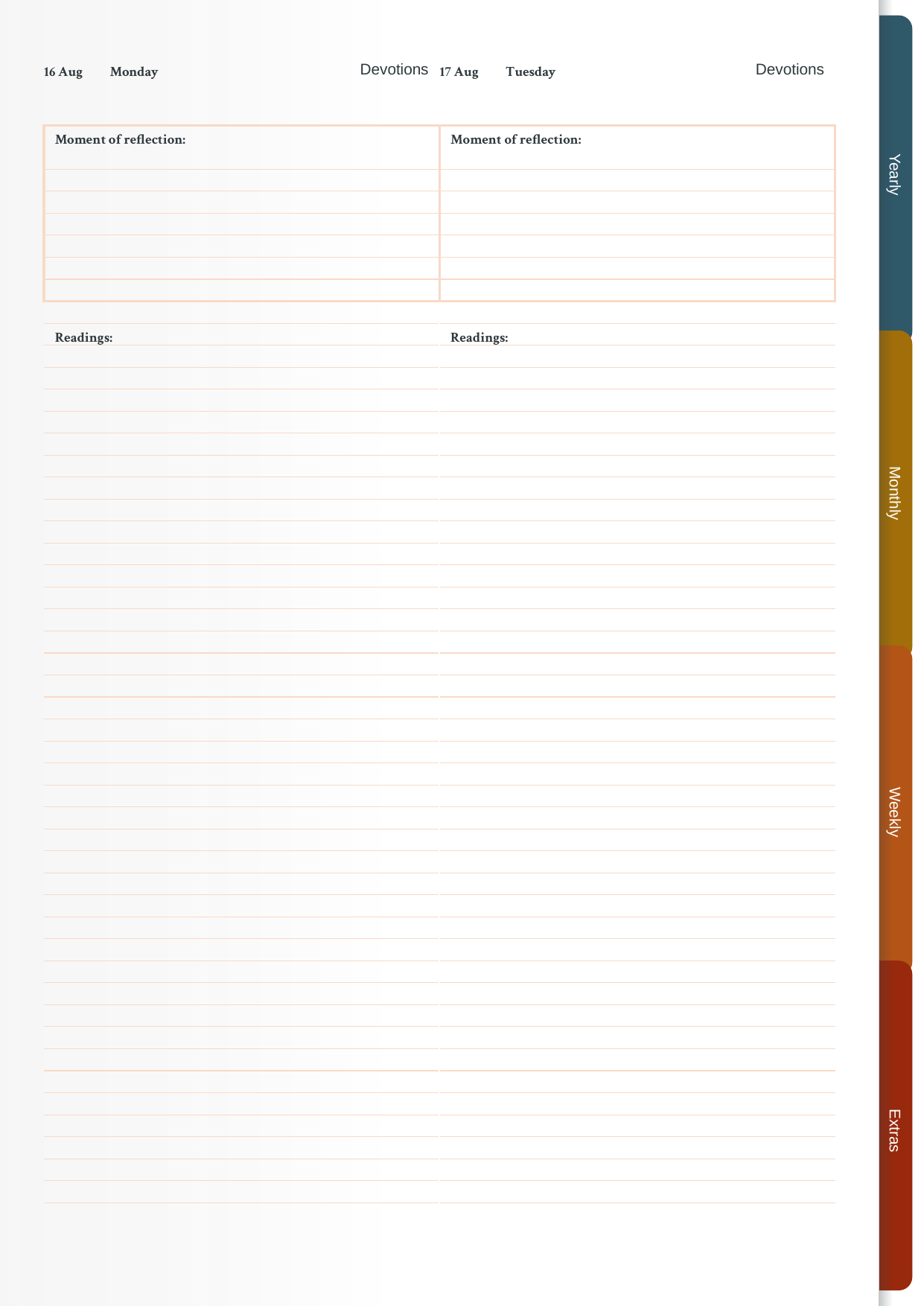

# 16August - 17August
Yearly
16 Aug
Monday
Devotions
17 Aug
Tuesday
Devotions
Monthly
Weekly
Extras